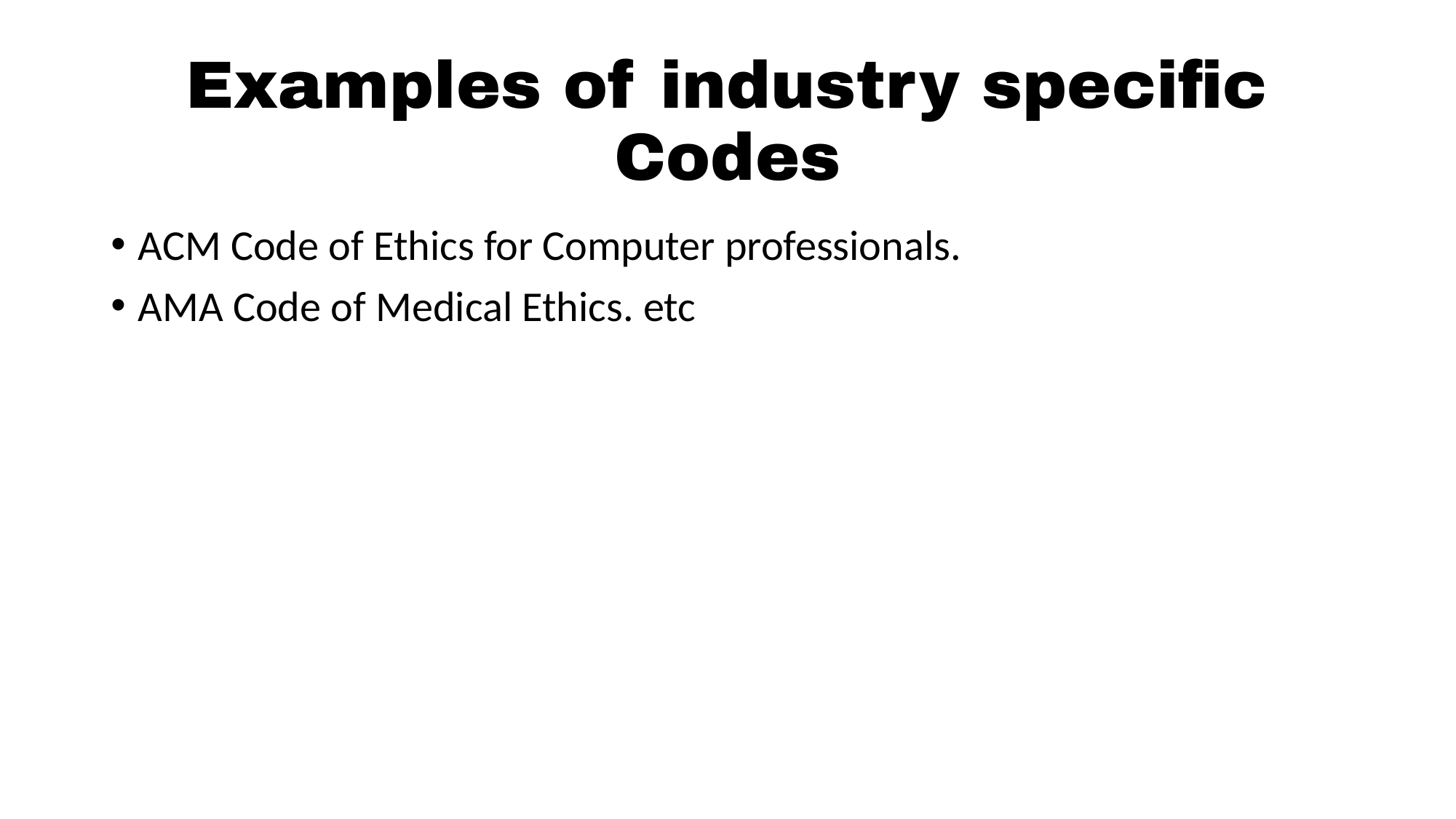

# Examples of industry specific Codes
ACM Code of Ethics for Computer professionals.
AMA Code of Medical Ethics. etc